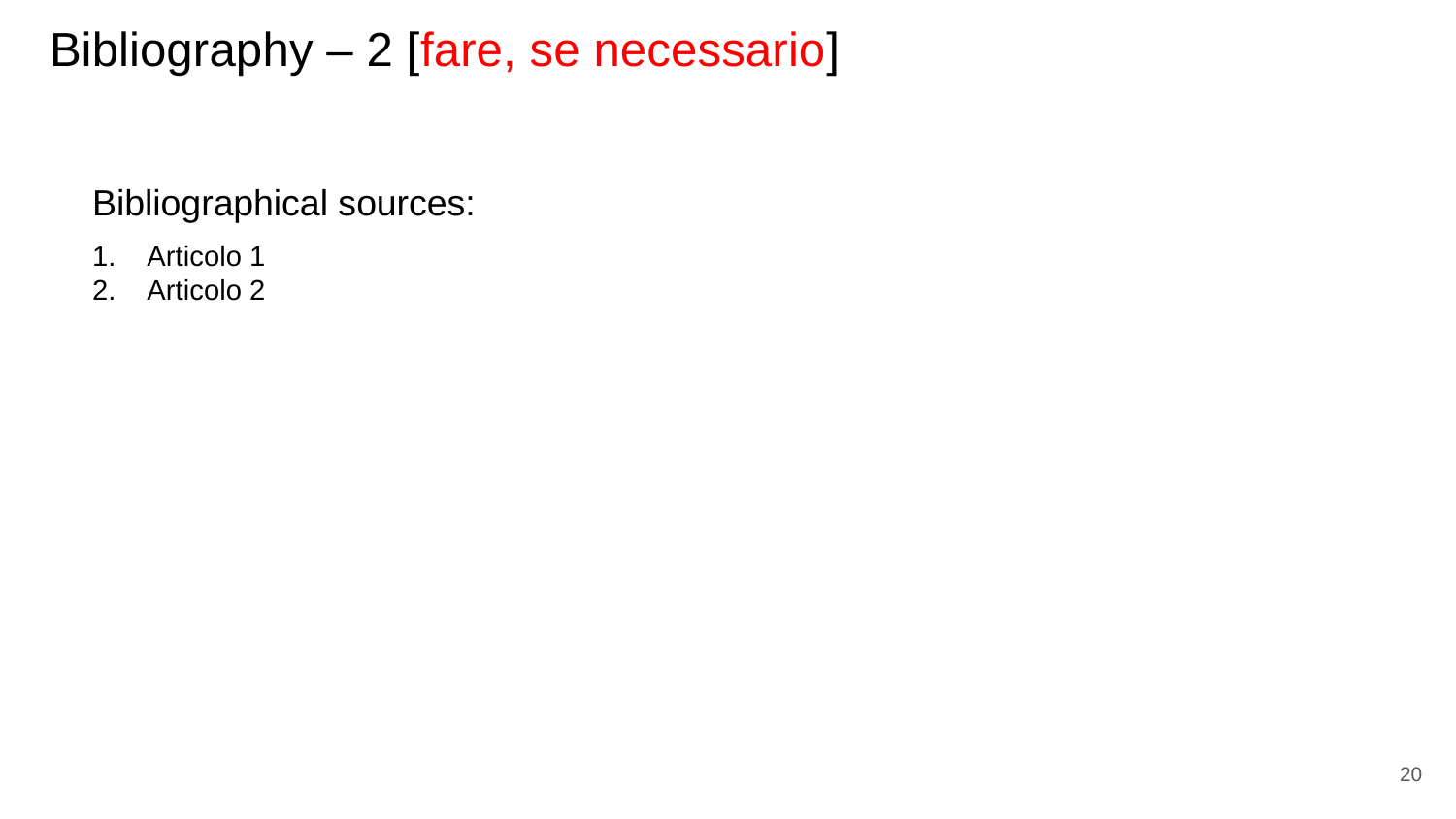

# Bibliography – 2 [fare, se necessario]
Bibliographical sources:
Articolo 1
Articolo 2

20